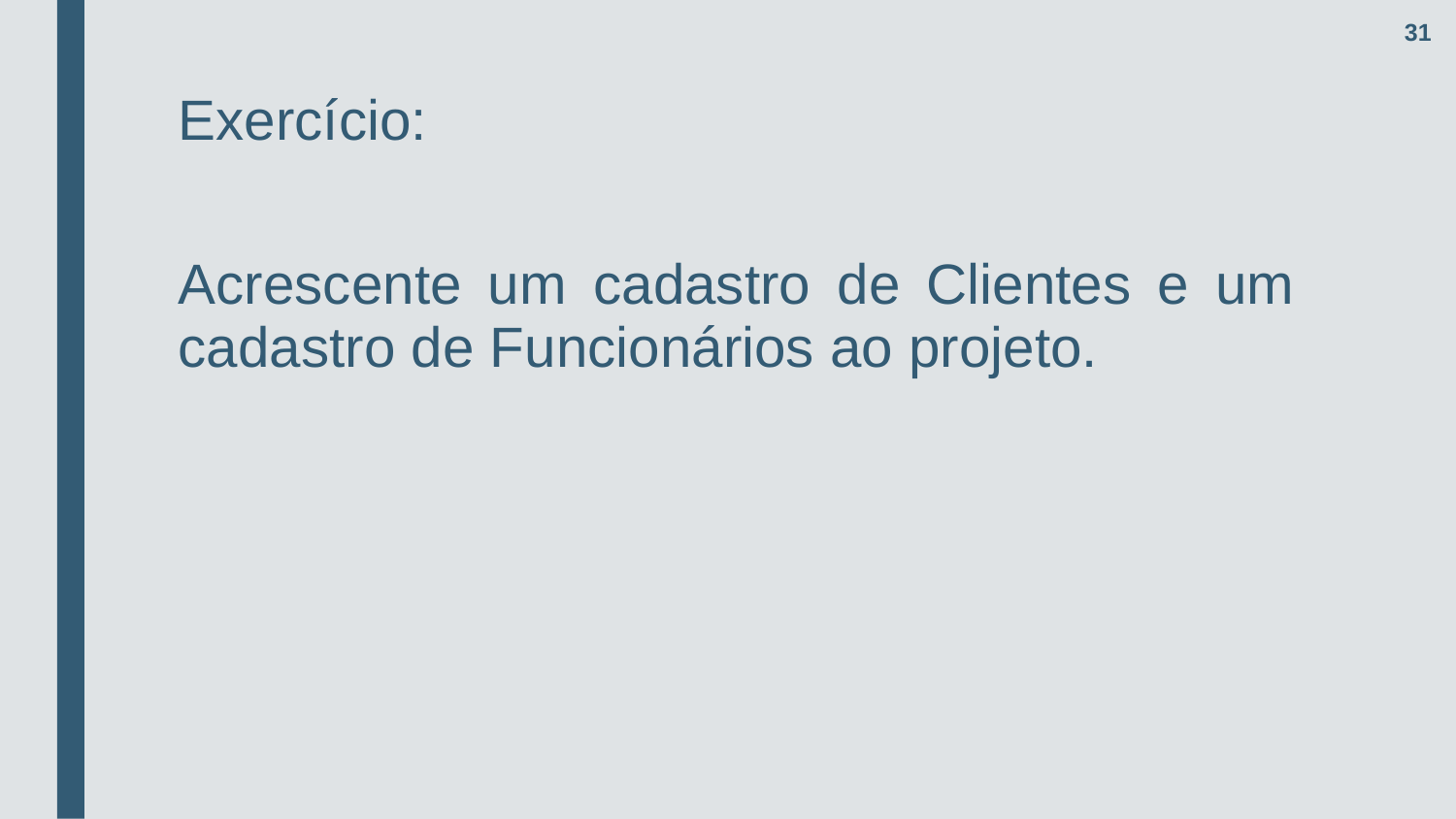

31
Exercício:

Acrescente um cadastro de Clientes e um cadastro de Funcionários ao projeto.